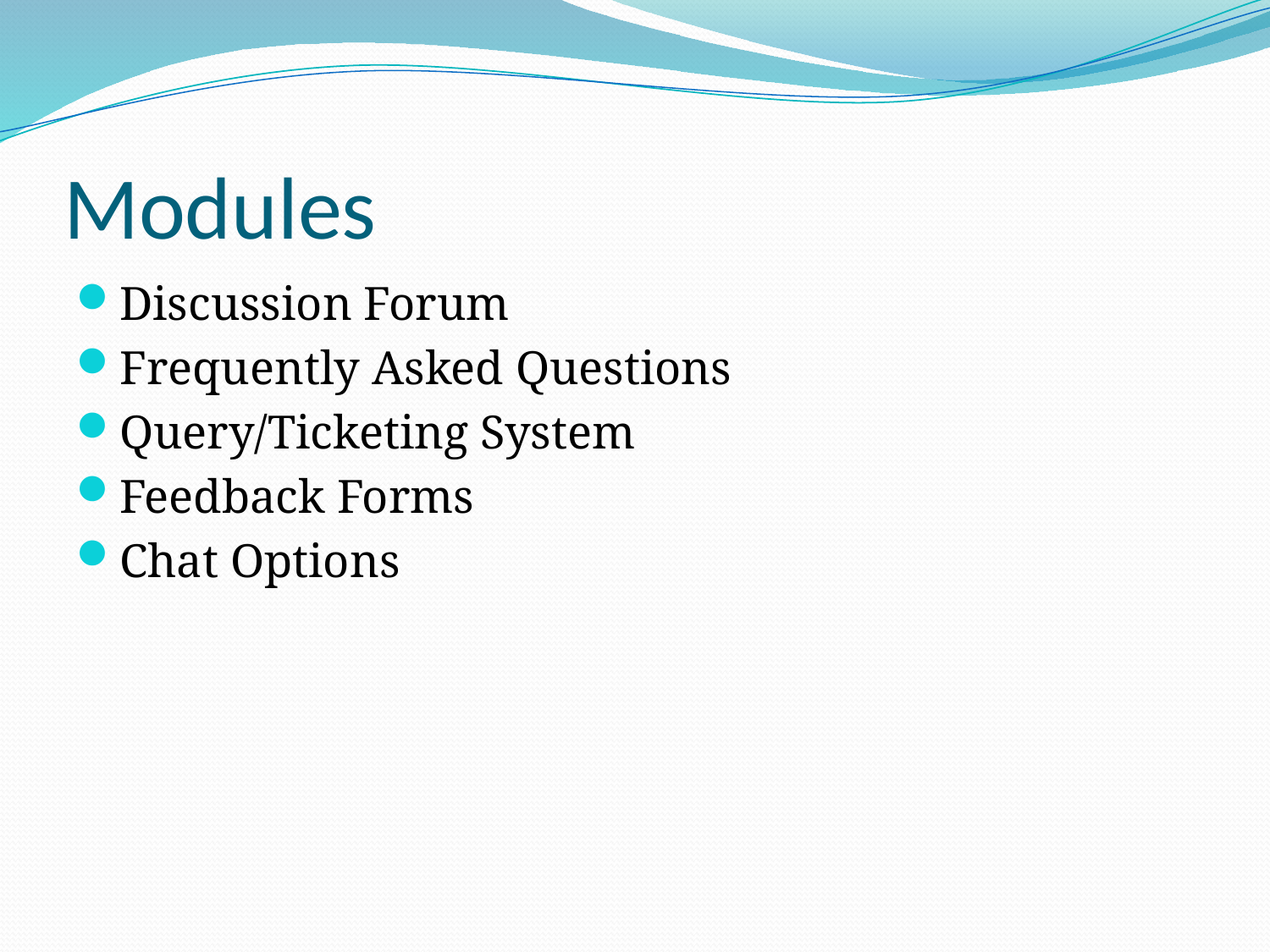

# Modules
Discussion Forum
Frequently Asked Questions
Query/Ticketing System
Feedback Forms
Chat Options